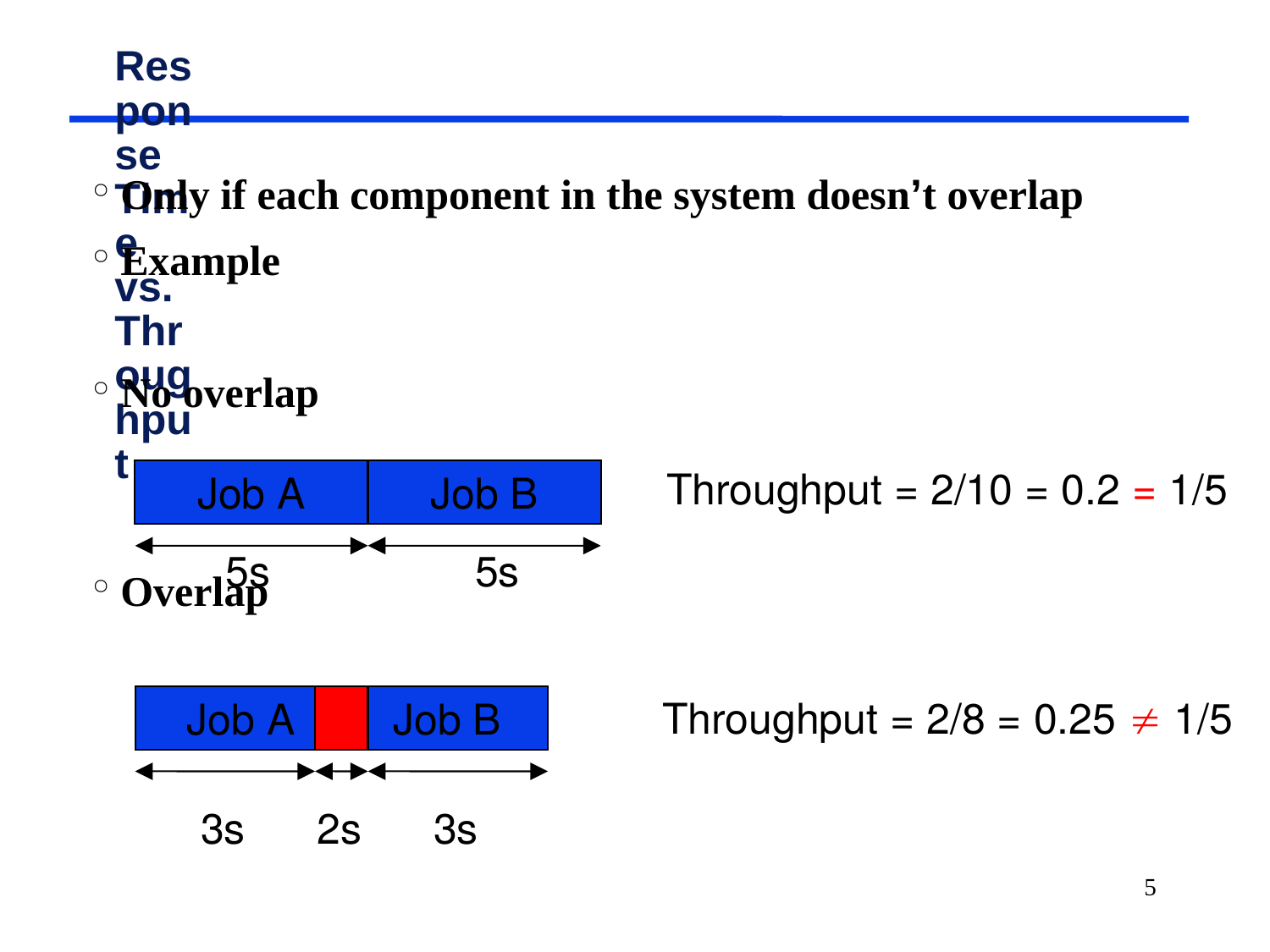

# Response Time vs. Throughput

Only if each component in the system doesn’t overlap
Example

No overlap

Overlap

Throughput = 2/10 = 0.2 = 1/5
Job A
Job B
5s
5s

Throughput = 2/8 = 0.25 ≠ 1/5
Job A

Job B

3s
2s
3s
5